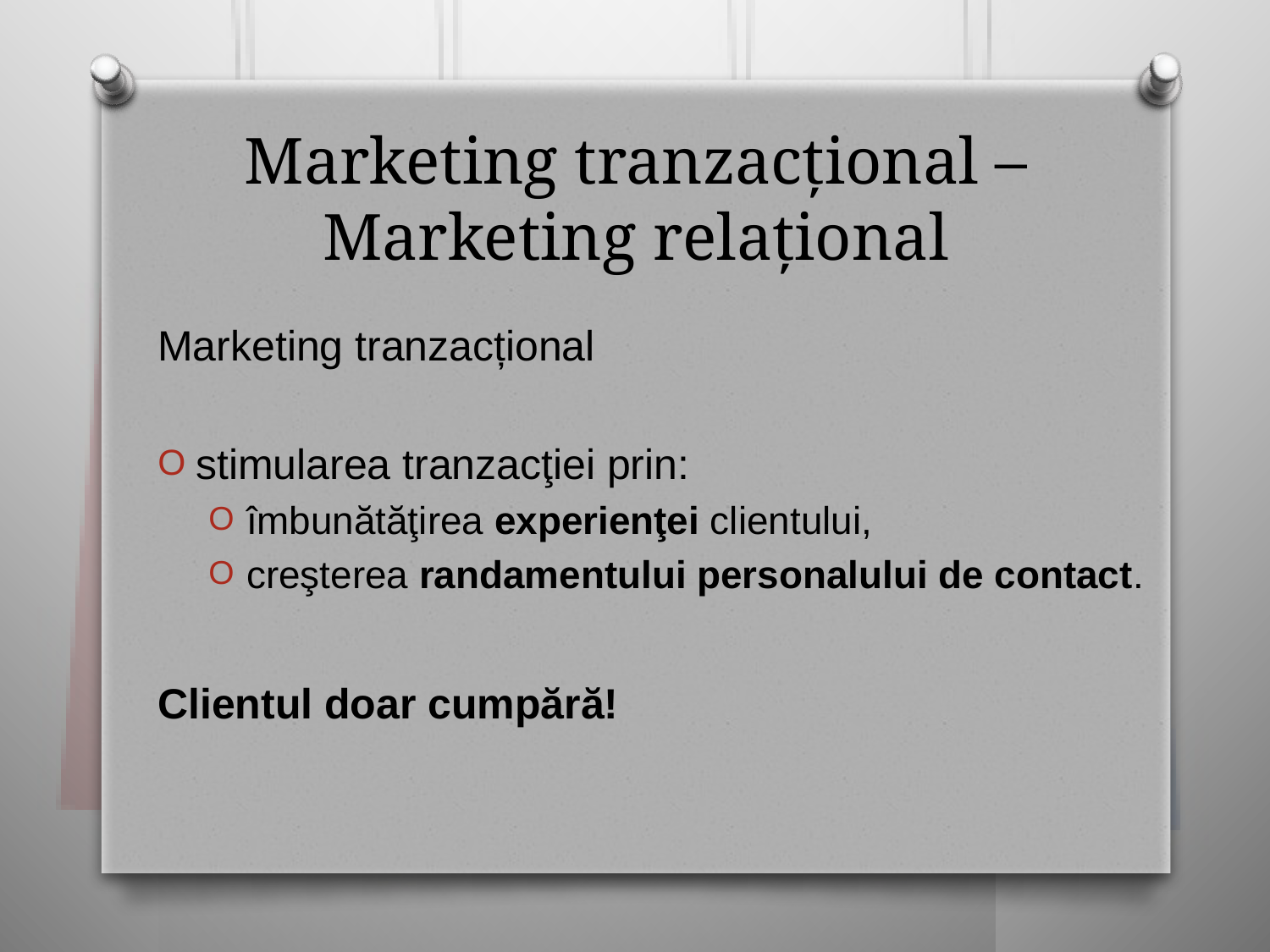

# Marketing tranzacţional – Marketing relațional
Marketing tranzacțional

stimularea tranzacţiei prin:
îmbunătăţirea experienţei clientului,
creşterea randamentului personalului de contact.

Clientul doar cumpără!